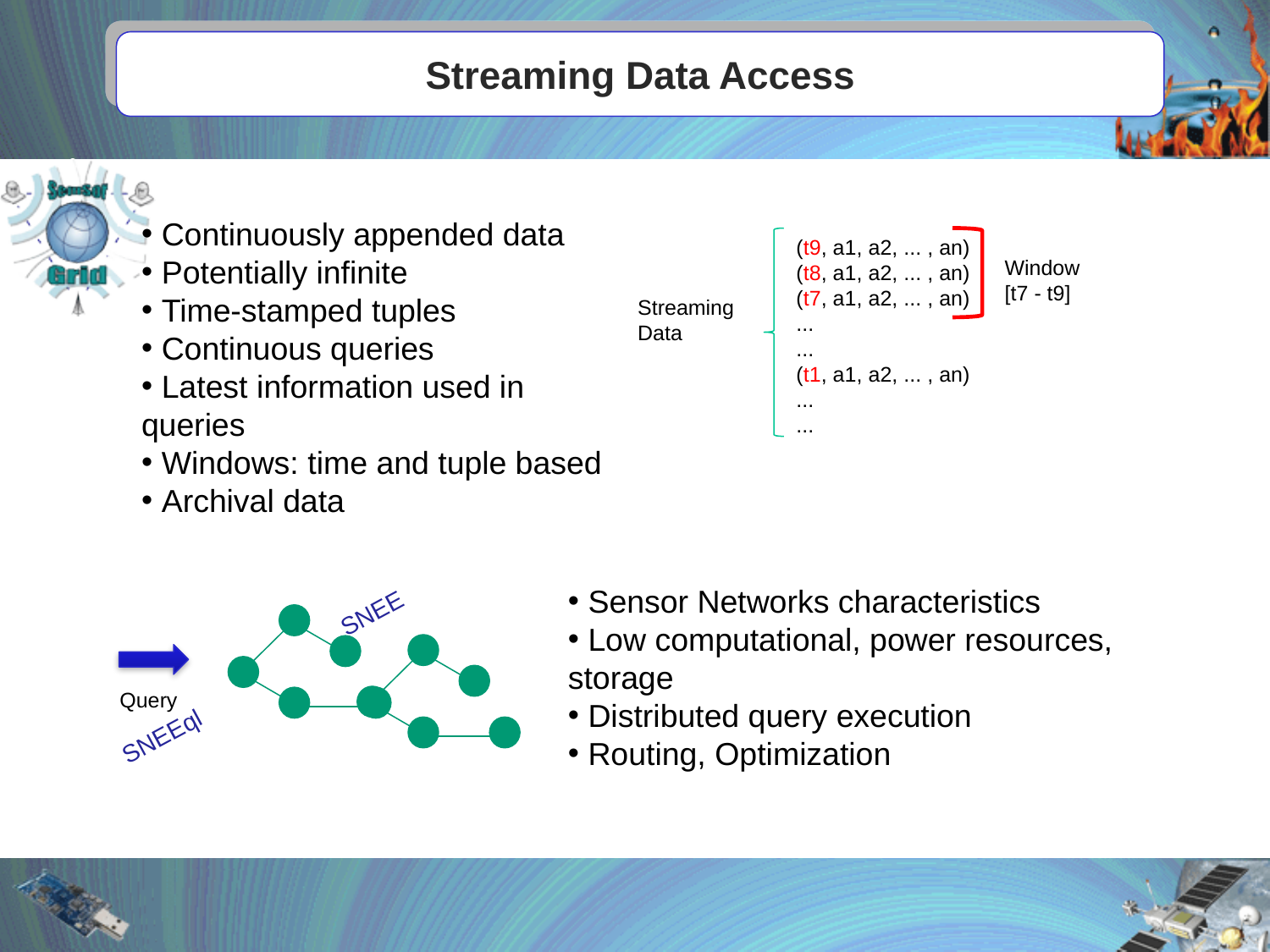

# Streaming Data Access
 Continuously appended data
 Potentially infinite
 Time-stamped tuples
 Continuous queries
 Latest information used in queries
 Windows: time and tuple based
 Archival data

(t9, a1, a2, ... , an)
(t8, a1, a2, ... , an)
(t7, a1, a2, ... , an)
...
...
(t1, a1, a2, ... , an)
...
...

Window [t7 - t9]
Streaming Data
 Sensor Networks characteristics
 Low computational, power resources, storage
 Distributed query execution
 Routing, Optimization

SNEE

Query
SNEEql